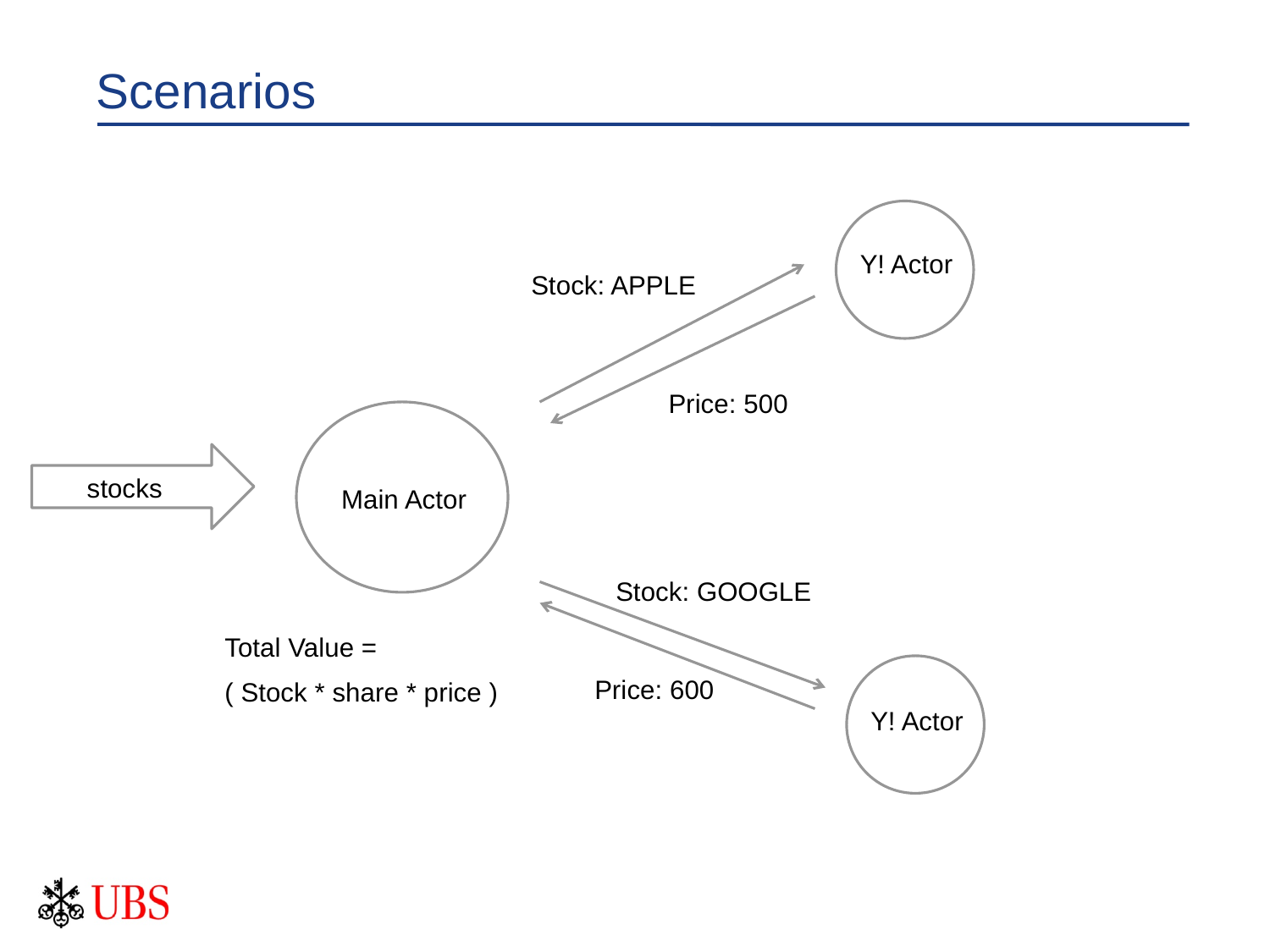

# Scenarios

Y! Actor
Stock: APPLE
Price: 500

Main Actor

stocks
Stock: GOOGLE
Total Value =
( Stock * share * price )

Y! Actor
Price: 600